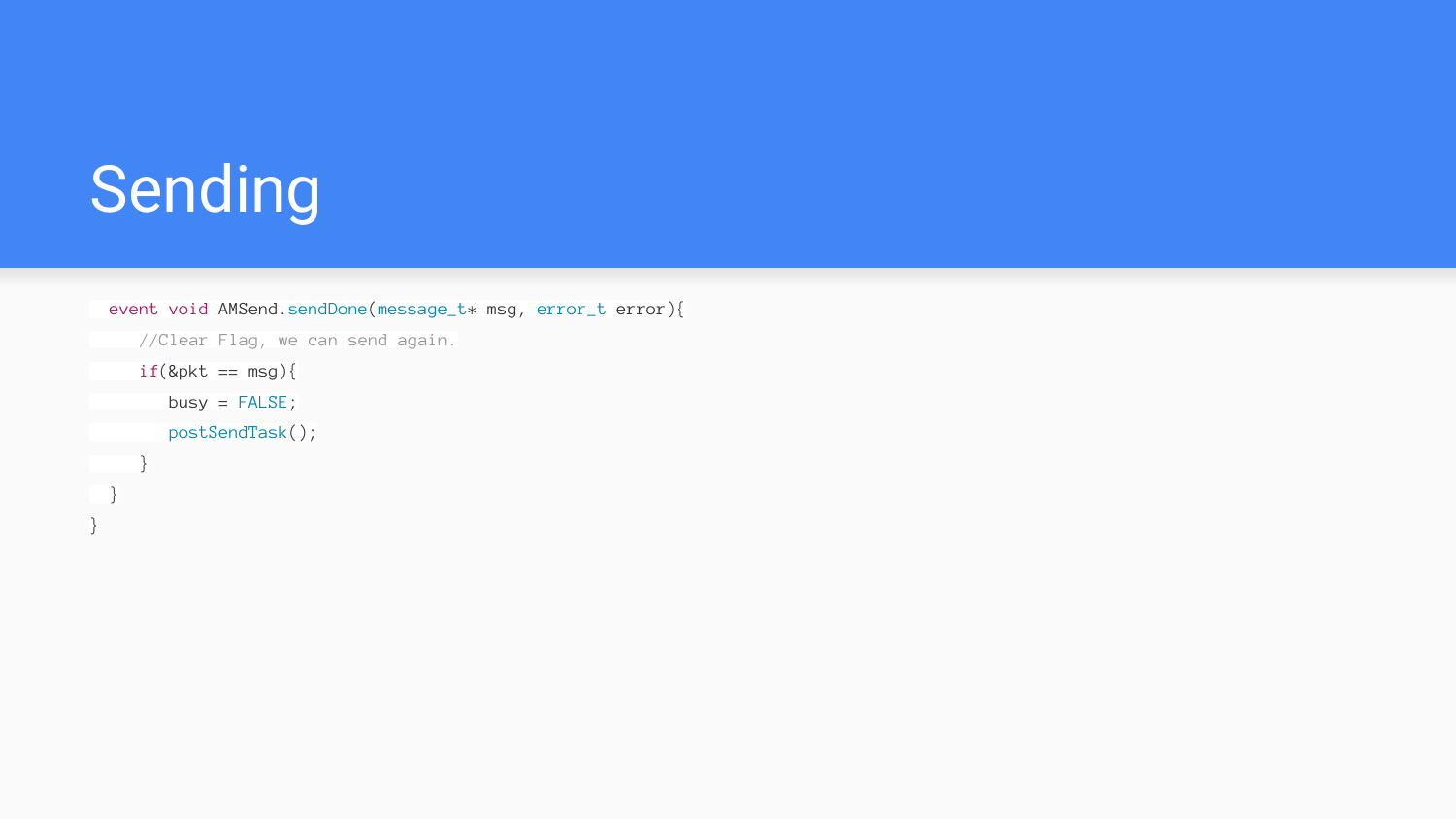

# Sending
  event void AMSend.sendDone(message_t* msg, error_t error){
     //Clear Flag, we can send again.
     if(&pkt == msg){
        busy = FALSE;
        postSendTask();
     }
  }
}